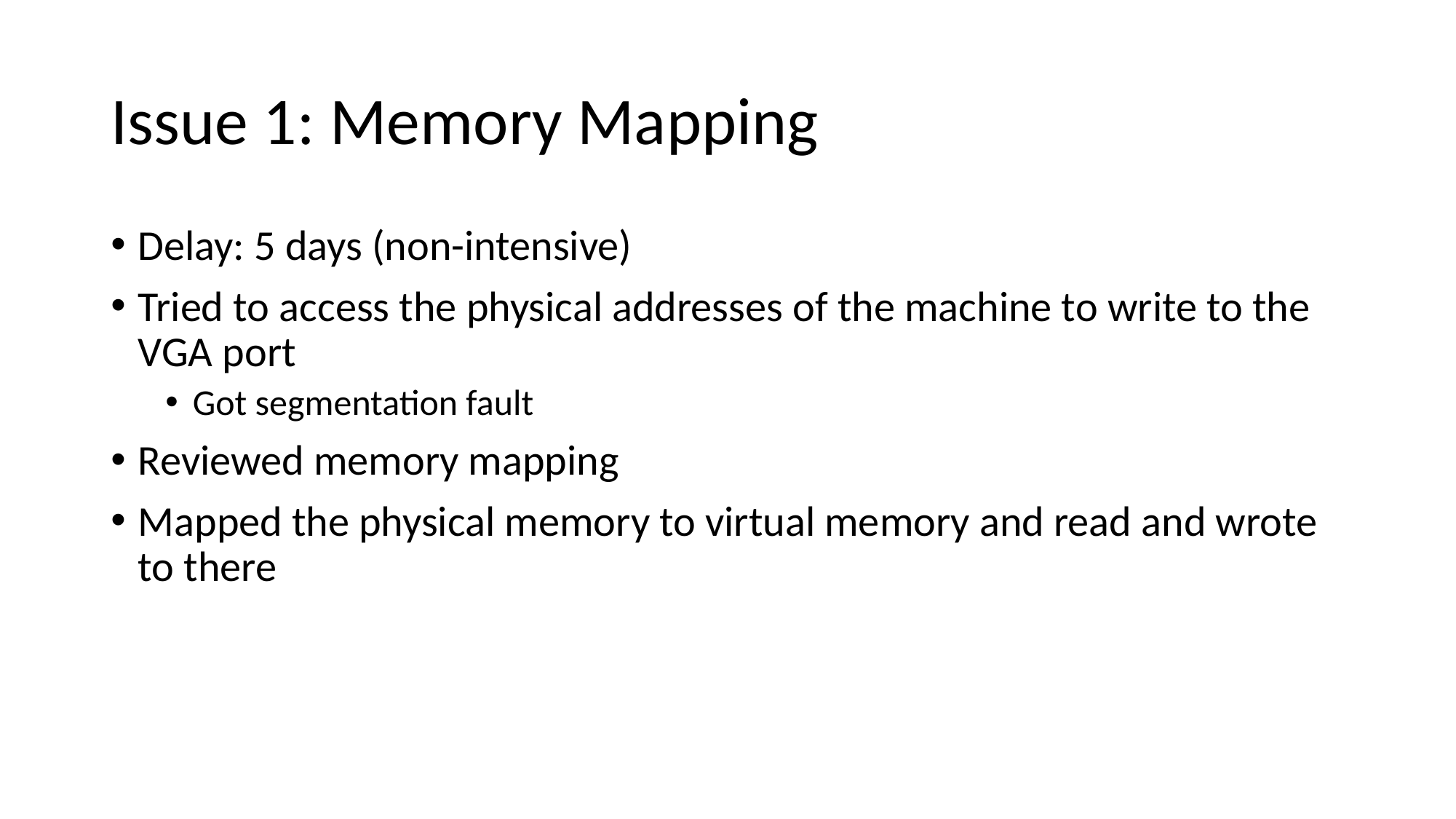

# Issue 1: Memory Mapping
Delay: 5 days (non-intensive)
Tried to access the physical addresses of the machine to write to the VGA port
Got segmentation fault
Reviewed memory mapping
Mapped the physical memory to virtual memory and read and wrote to there